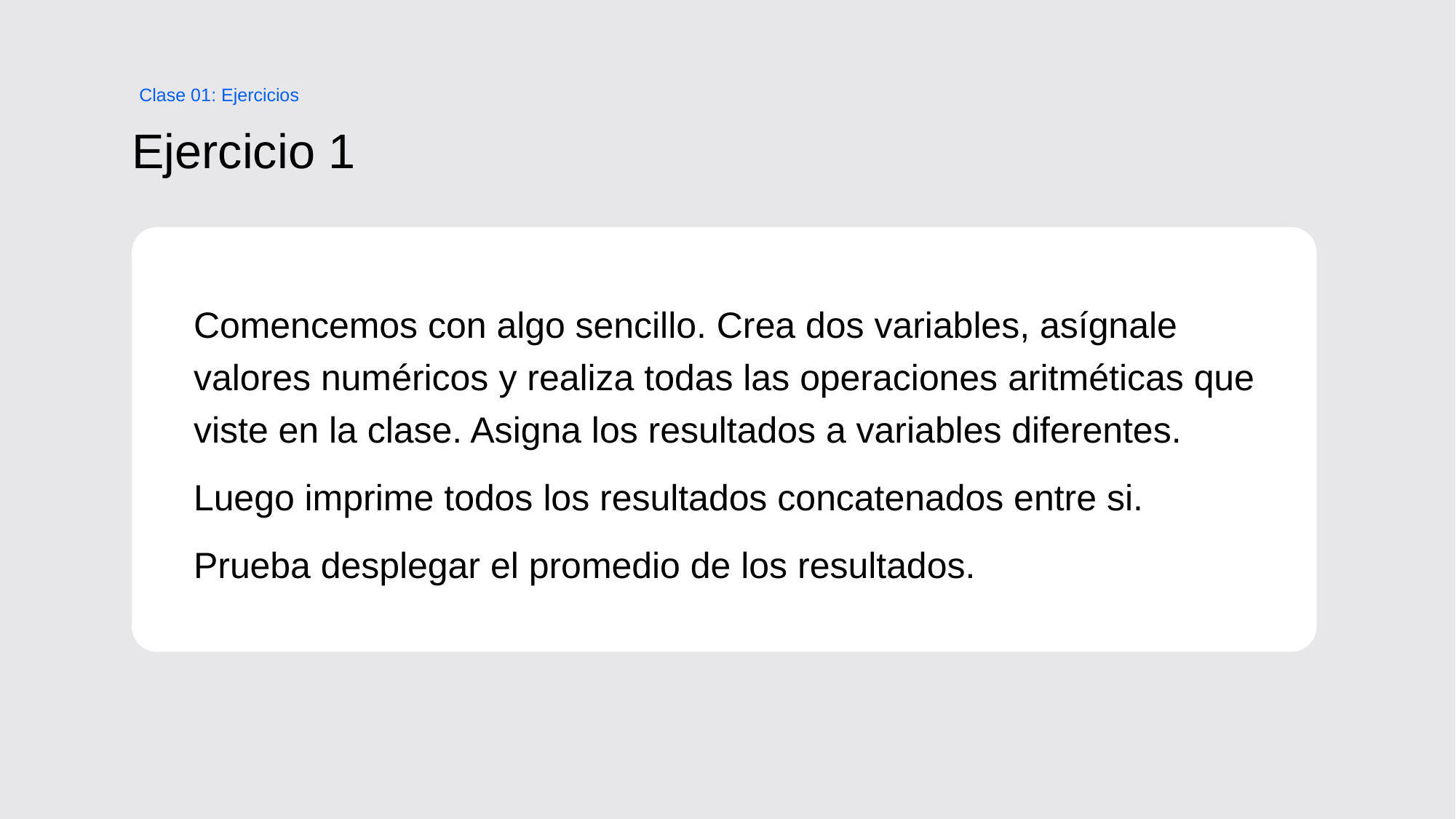

Clase 01: Ejercicios
# Ejercicio 1
Comencemos con algo sencillo. Crea dos variables, asígnale valores numéricos y realiza todas las operaciones aritméticas que viste en la clase. Asigna los resultados a variables diferentes.
Luego imprime todos los resultados concatenados entre si.
Prueba desplegar el promedio de los resultados.